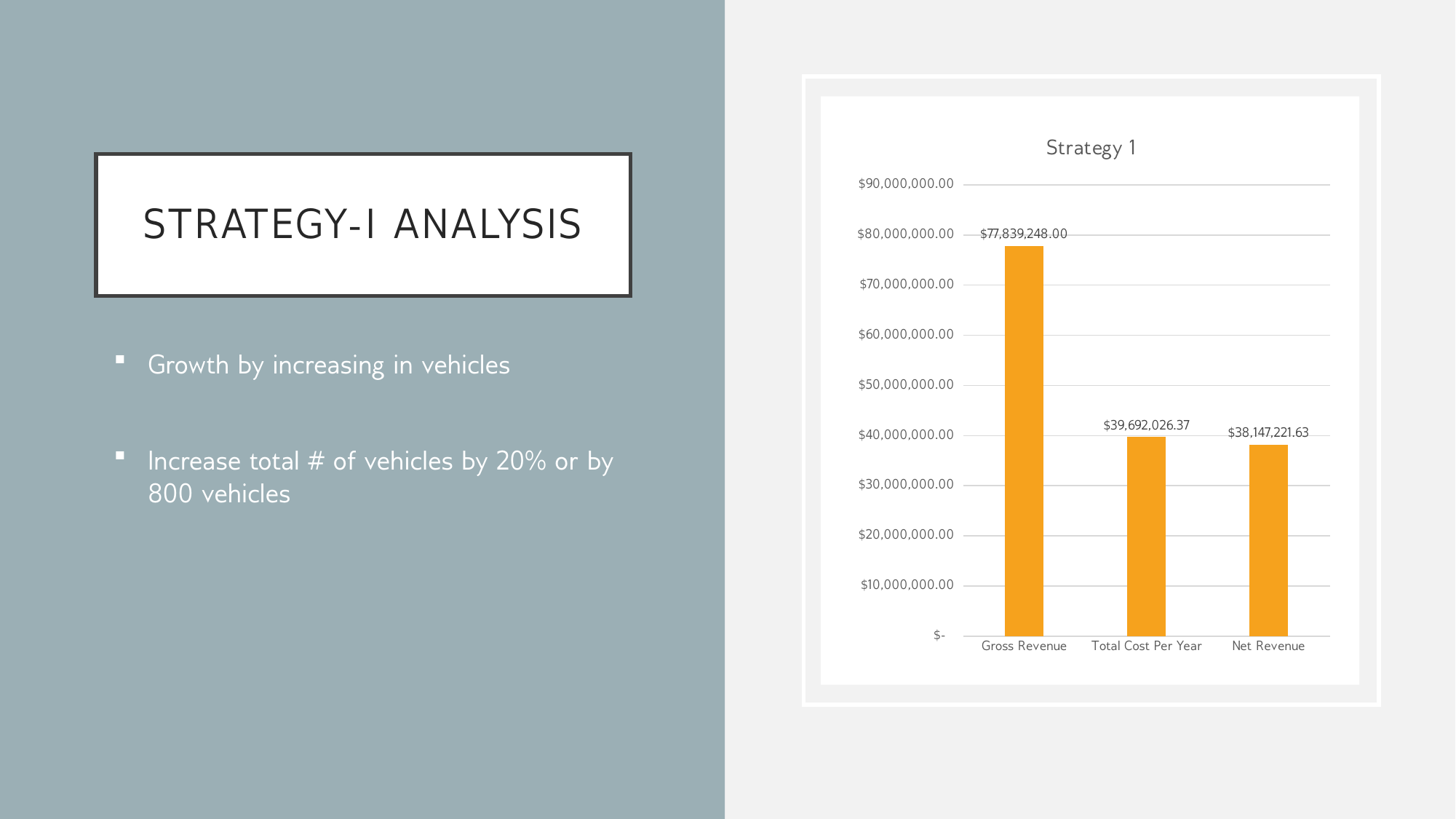

### Chart: Strategy 1

| Category |  |
|---|---|
| Gross Revenue | 77839248.0 |
| Total Cost Per Year | 39692026.367999904 |
| Net Revenue | 38147221.632000096 |
# Strategy-I Analysis
Growth by increasing in vehicles

Increase total # of vehicles by 20% or by 800 vehicles